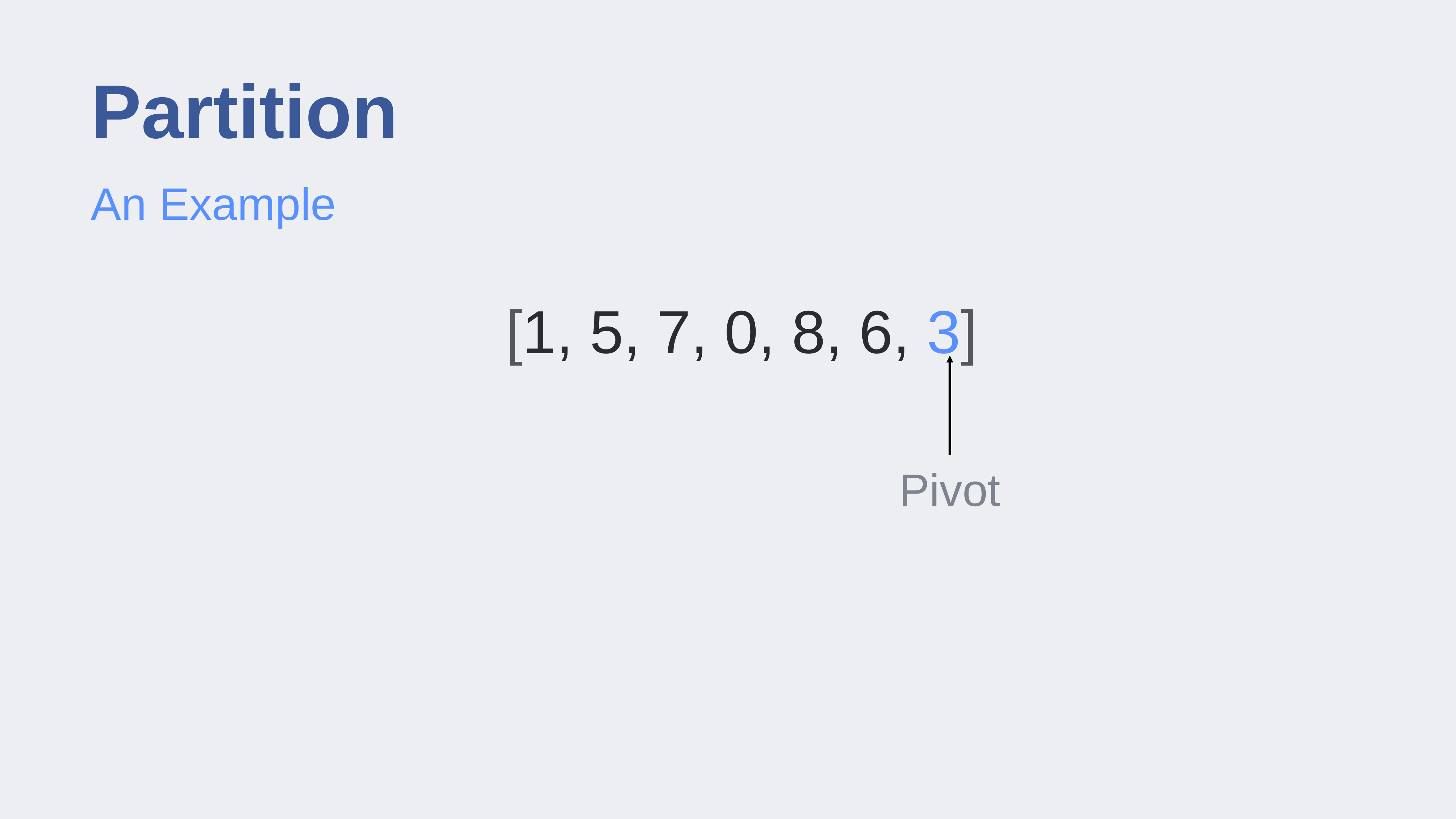

# Partition
An Example
[1, 5, 7, 0, 8, 6, 3]

Pivot